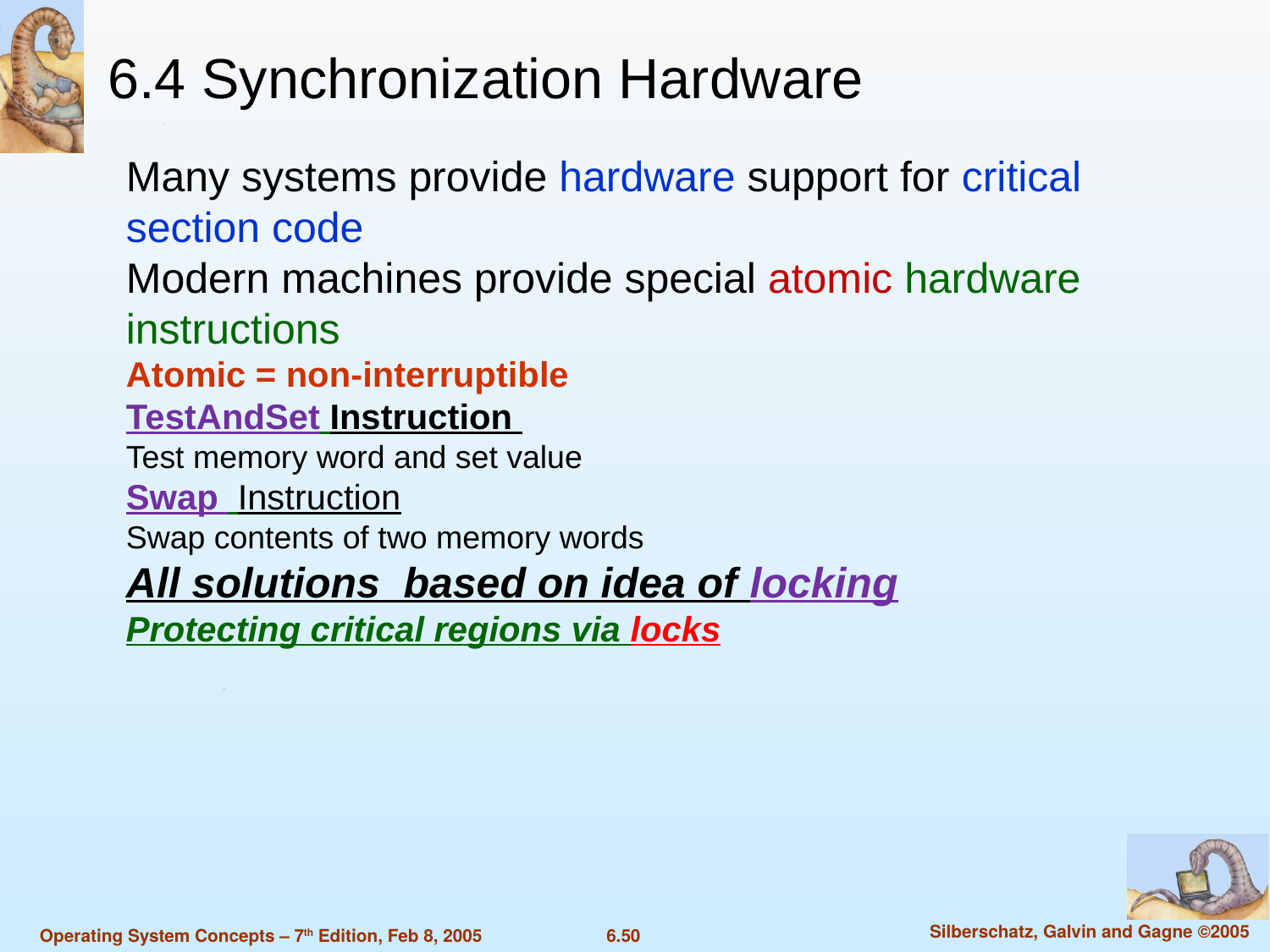

6.4 Synchronization Hardware
Many systems provide hardware support for critical section code
Modern machines provide special atomic hardware instructions
Atomic = non-interruptible
TestAndSet Instruction
Test memory word and set value
Swap  Instruction
Swap contents of two memory words
All solutions  based on idea of locking
Protecting critical regions via locks